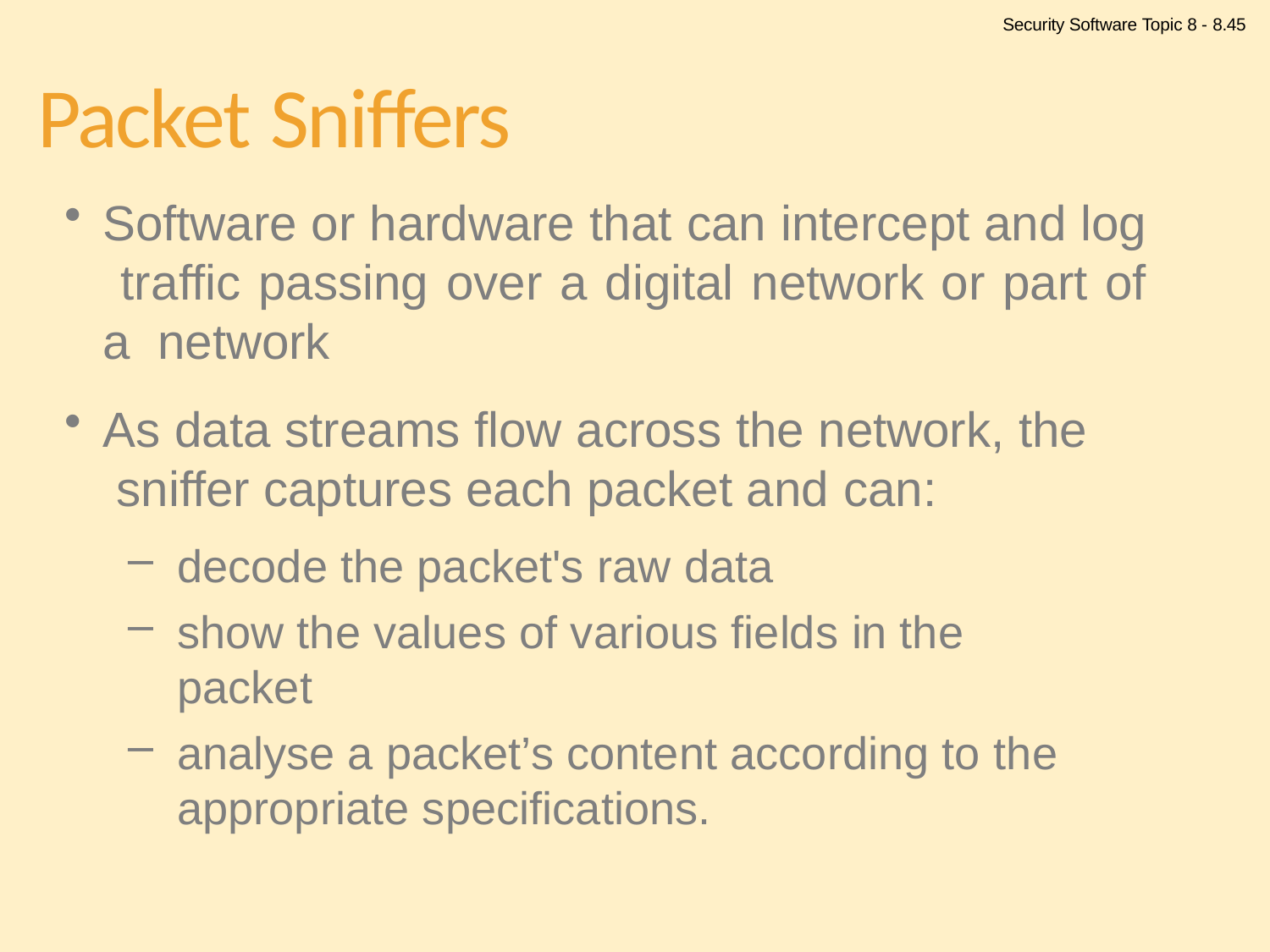

Security Software Topic 8 - 8.45
# Packet Sniffers
Software or hardware that can intercept and log  traffic passing over a digital network or part of a  network
As data streams flow across the network, the  sniffer captures each packet and can:
decode the packet's raw data
show the values of various fields in the packet
analyse a packet’s content according to the
appropriate specifications.